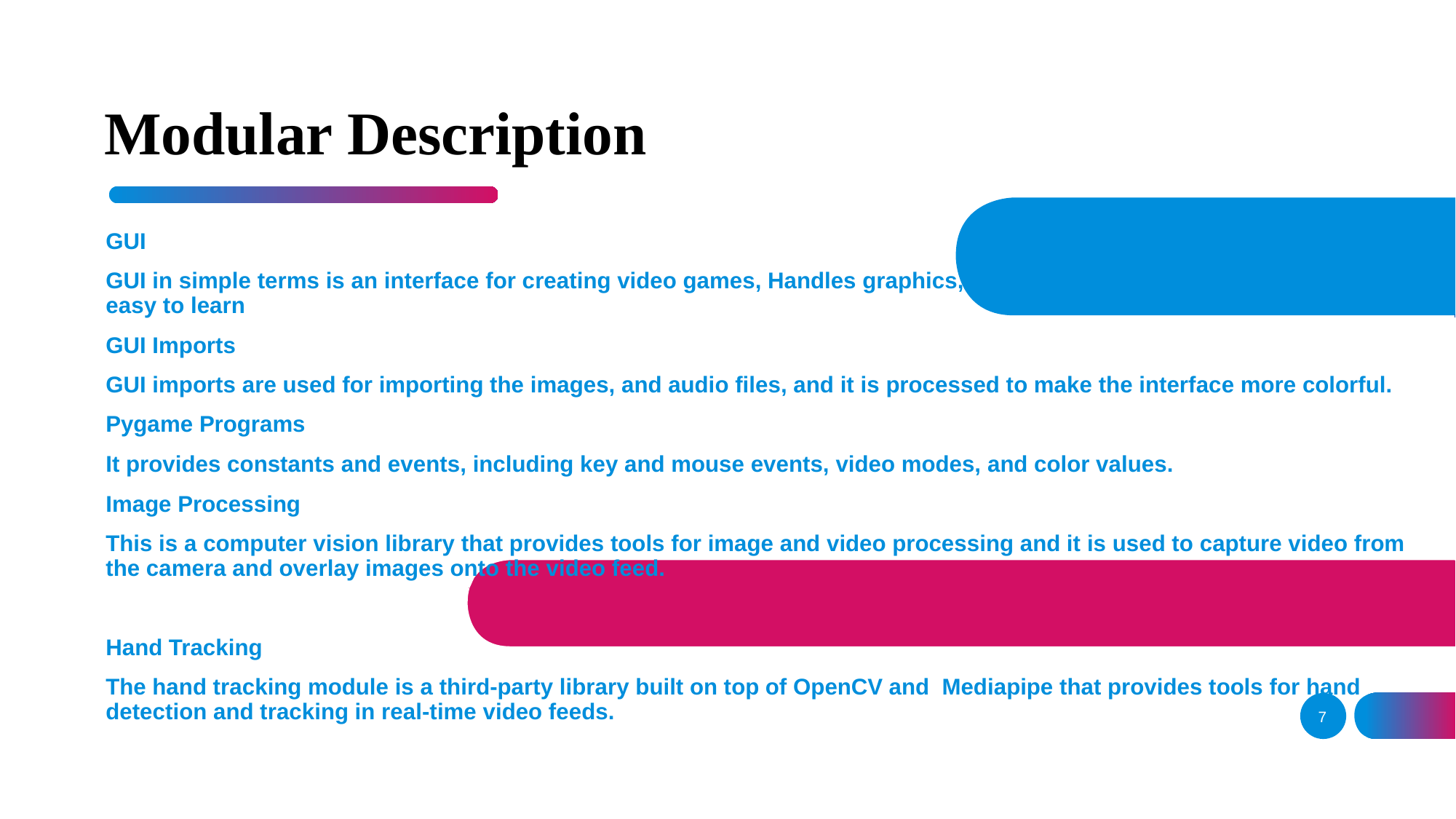

# Modular Description
GUI
GUI in simple terms is an interface for creating video games, Handles graphics, sound, user input, networking, API, and easy to learn
GUI Imports
GUI imports are used for importing the images, and audio files, and it is processed to make the interface more colorful.
Pygame Programs
It provides constants and events, including key and mouse events, video modes, and color values.
Image Processing
This is a computer vision library that provides tools for image and video processing and it is used to capture video from the camera and overlay images onto the video feed.

Hand Tracking
The hand tracking module is a third-party library built on top of OpenCV and  Mediapipe that provides tools for hand detection and tracking in real-time video feeds.
7